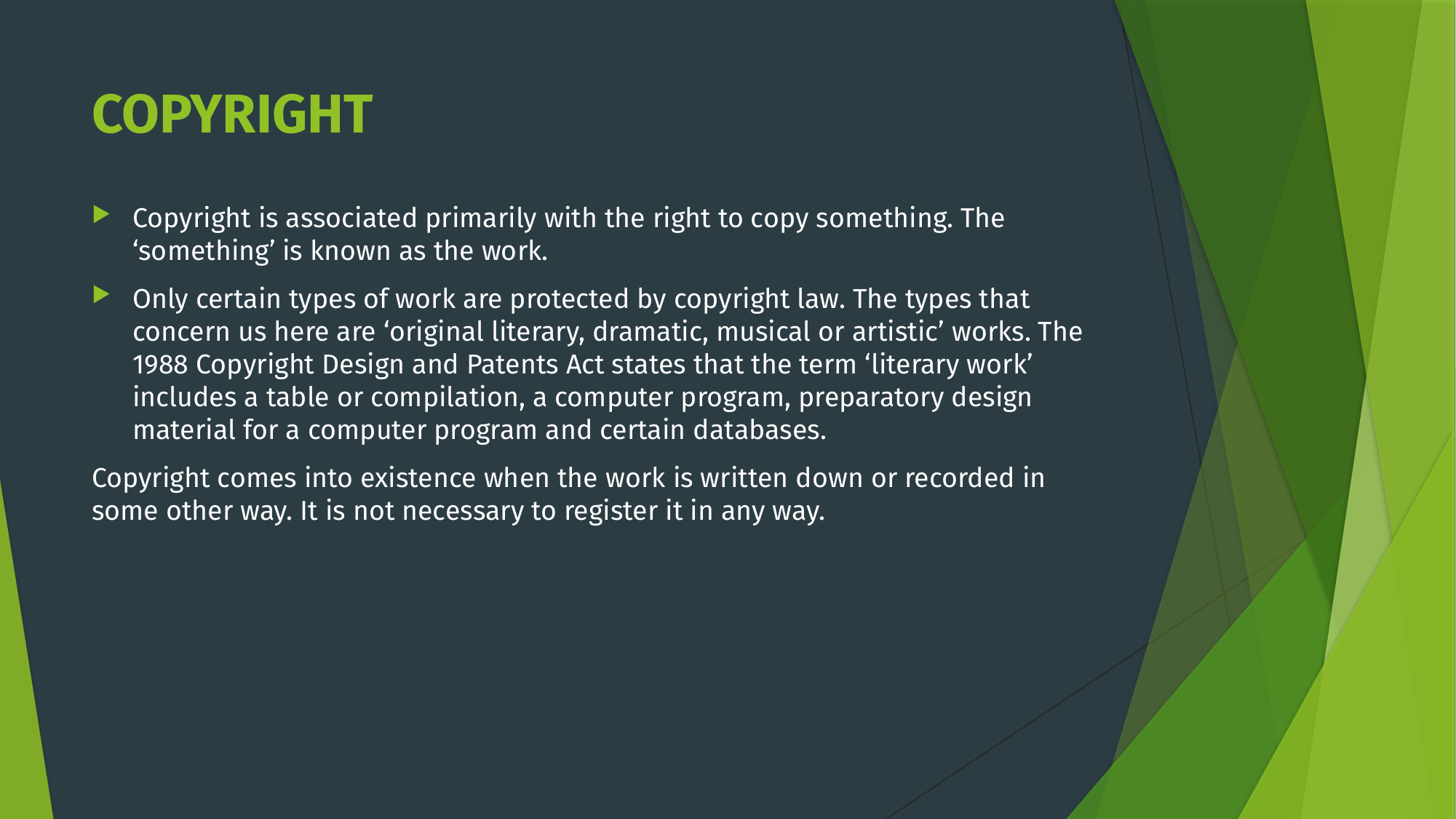

# COPYRIGHT
Copyright is associated primarily with the right to copy something. The ‘something’ is known as the work.
Only certain types of work are protected by copyright law. The types that concern us here are ‘original literary, dramatic, musical or artistic’ works. The 1988 Copyright Design and Patents Act states that the term ‘literary work’ includes a table or compilation, a computer program, preparatory design material for a computer program and certain databases.
Copyright comes into existence when the work is written down or recorded in some other way. It is not necessary to register it in any way.